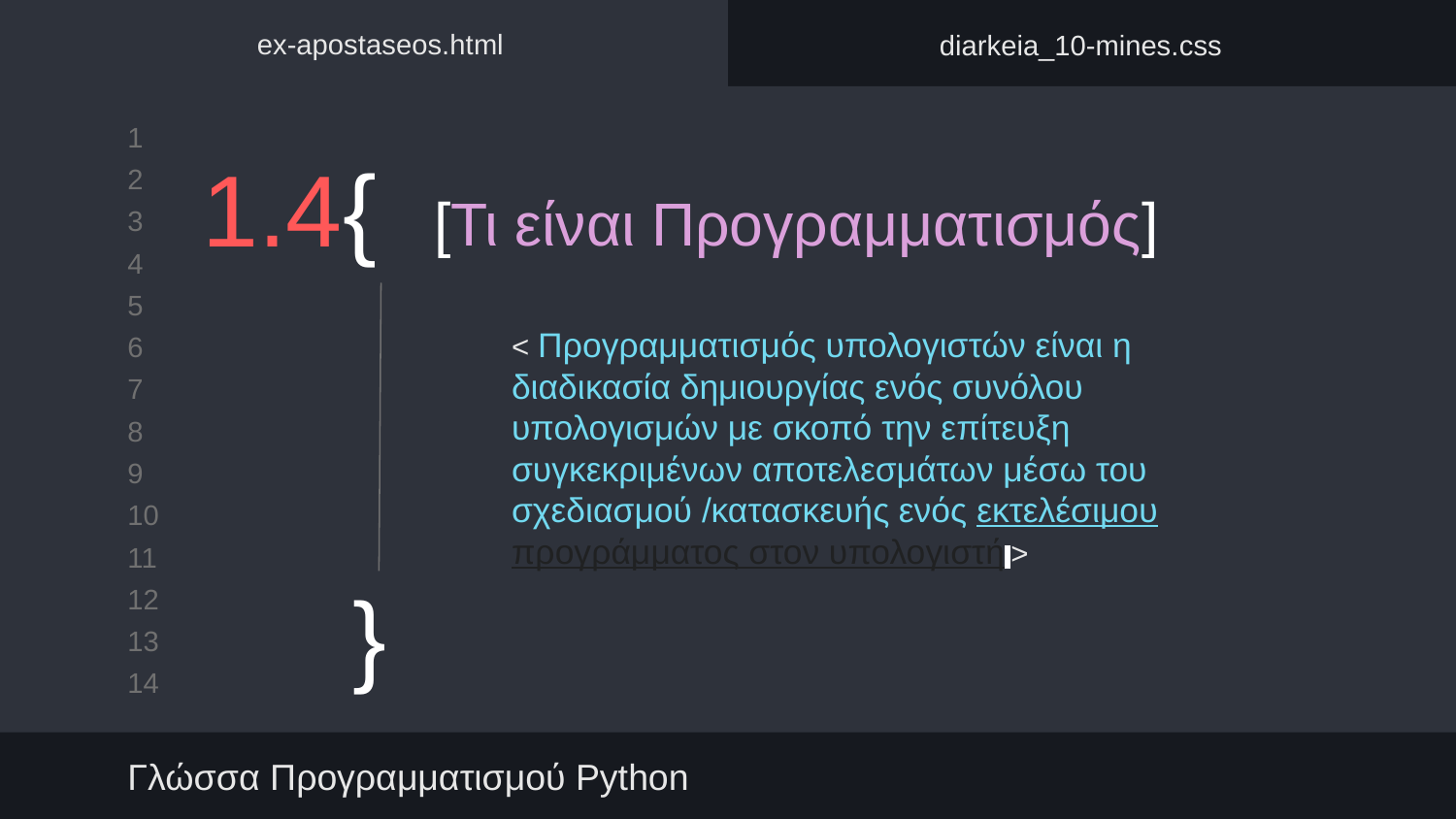

ex-apostaseos.html
diarkeia_10-mines.css
# 1.4{
[Τι είναι Προγραμματισμός]
< Προγραμματισμός υπολογιστών είναι η διαδικασία δημιουργίας ενός συνόλου υπολογισμών με σκοπό την επίτευξη συγκεκριμένων αποτελεσμάτων μέσω του σχεδιασμού /κατασκευής ενός εκτελέσιμου προγράμματος στον υπολογιστή >
}
Γλώσσα Προγραμματισμού Python